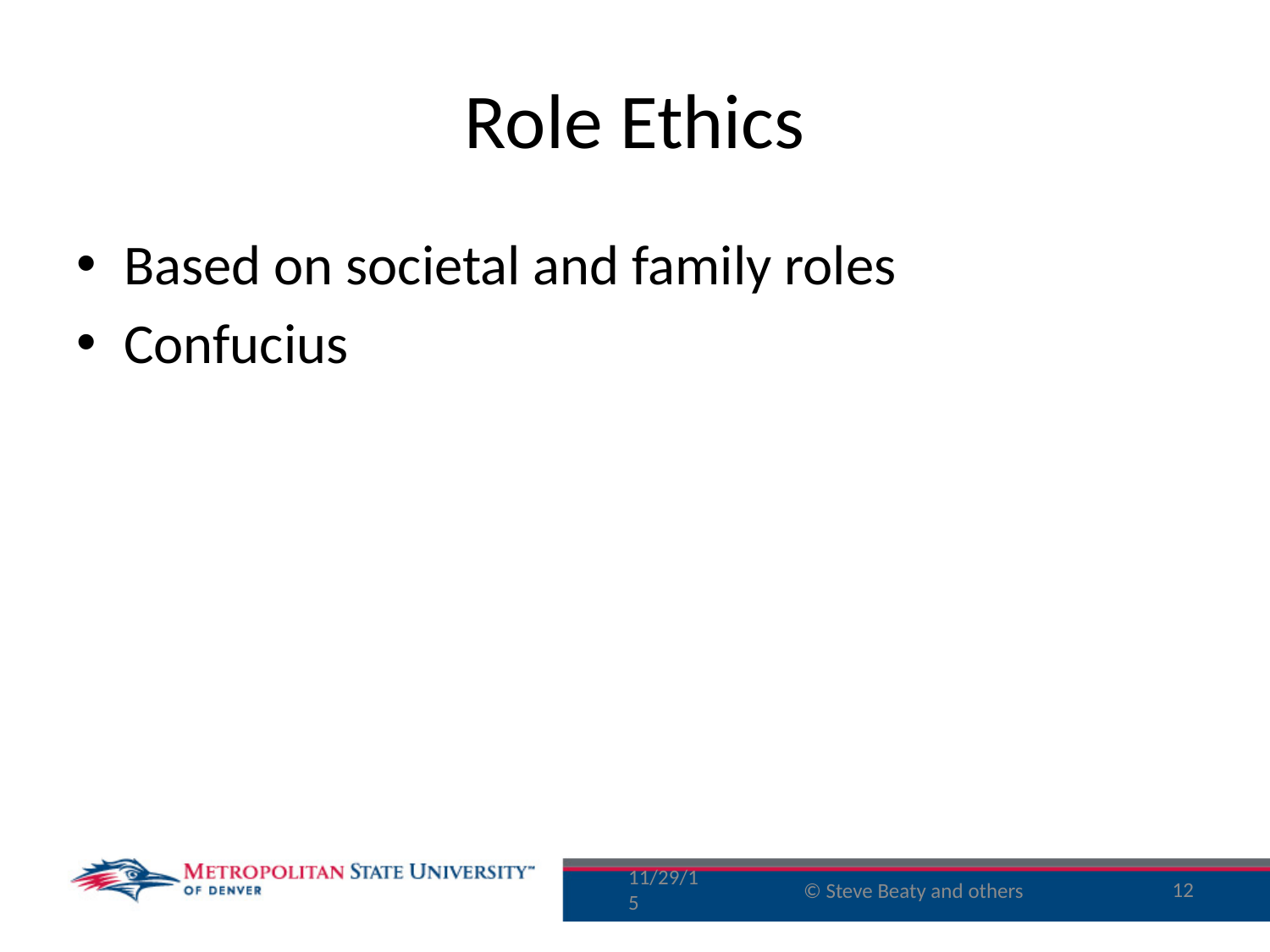

# Role Ethics
Based on societal and family roles
Confucius

11/29/15
12
© Steve Beaty and others